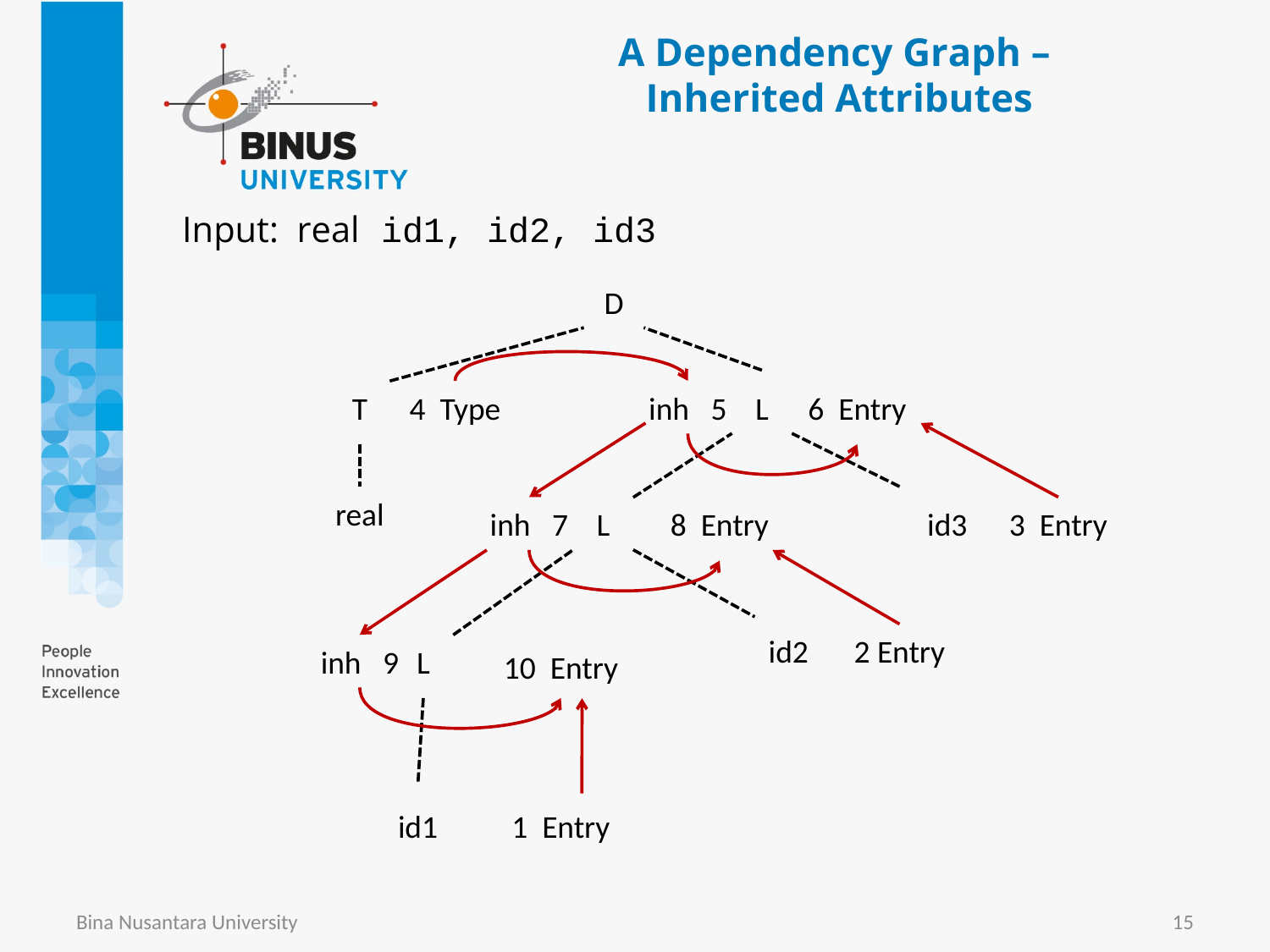

# A Dependency Graph – Inherited Attributes
Input:  real id1, id2, id3

D
T
L
6  Entry
4  Type
inh   5
id3
real
L
8  Entry
inh   7
3  Entry
id2
L
2 Entry
inh   9
10  Entry
id1
1  Entry
Bina Nusantara University
15